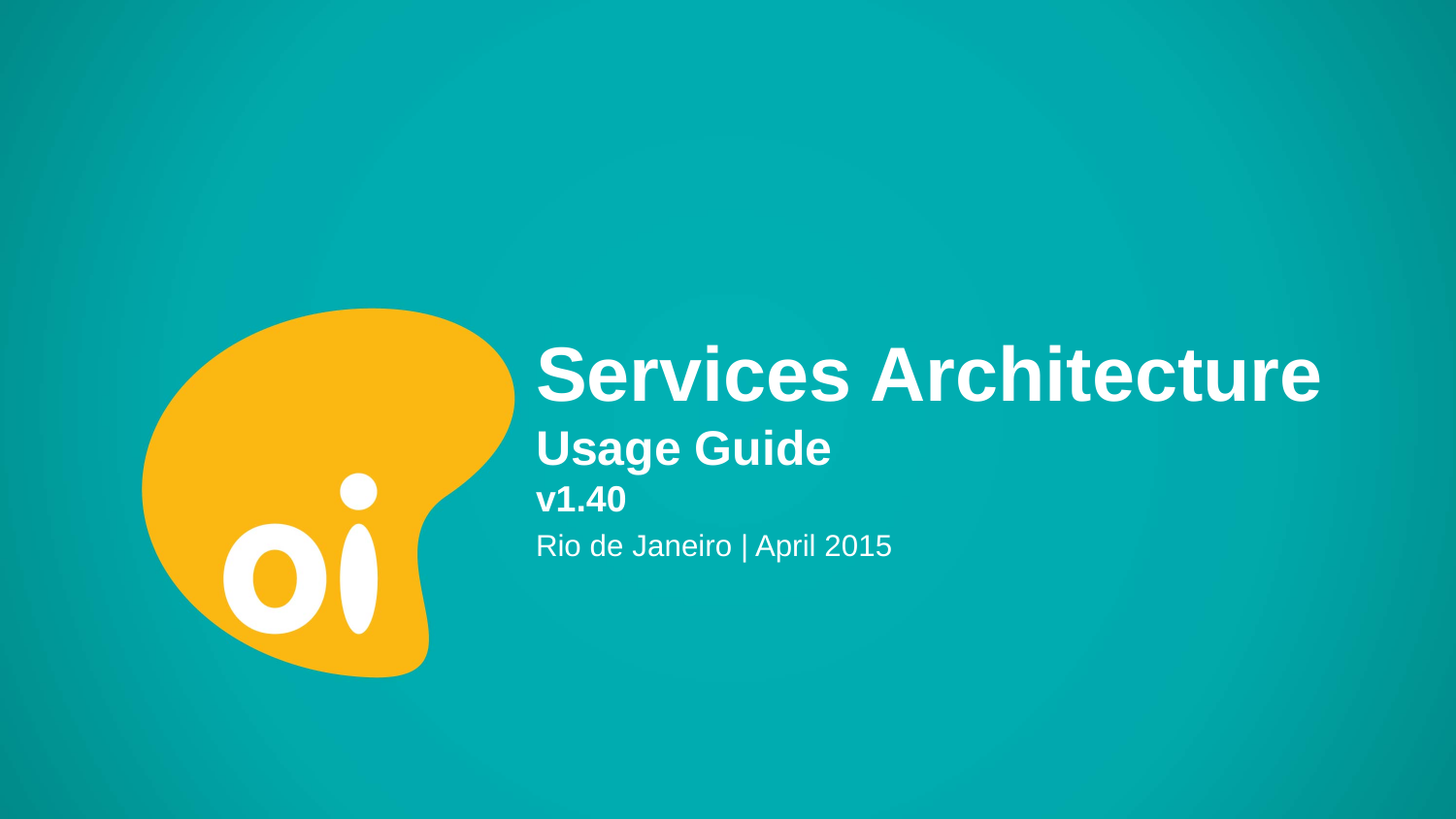

# Services Architecture Usage Guide v1.40
Rio de Janeiro | April 2015